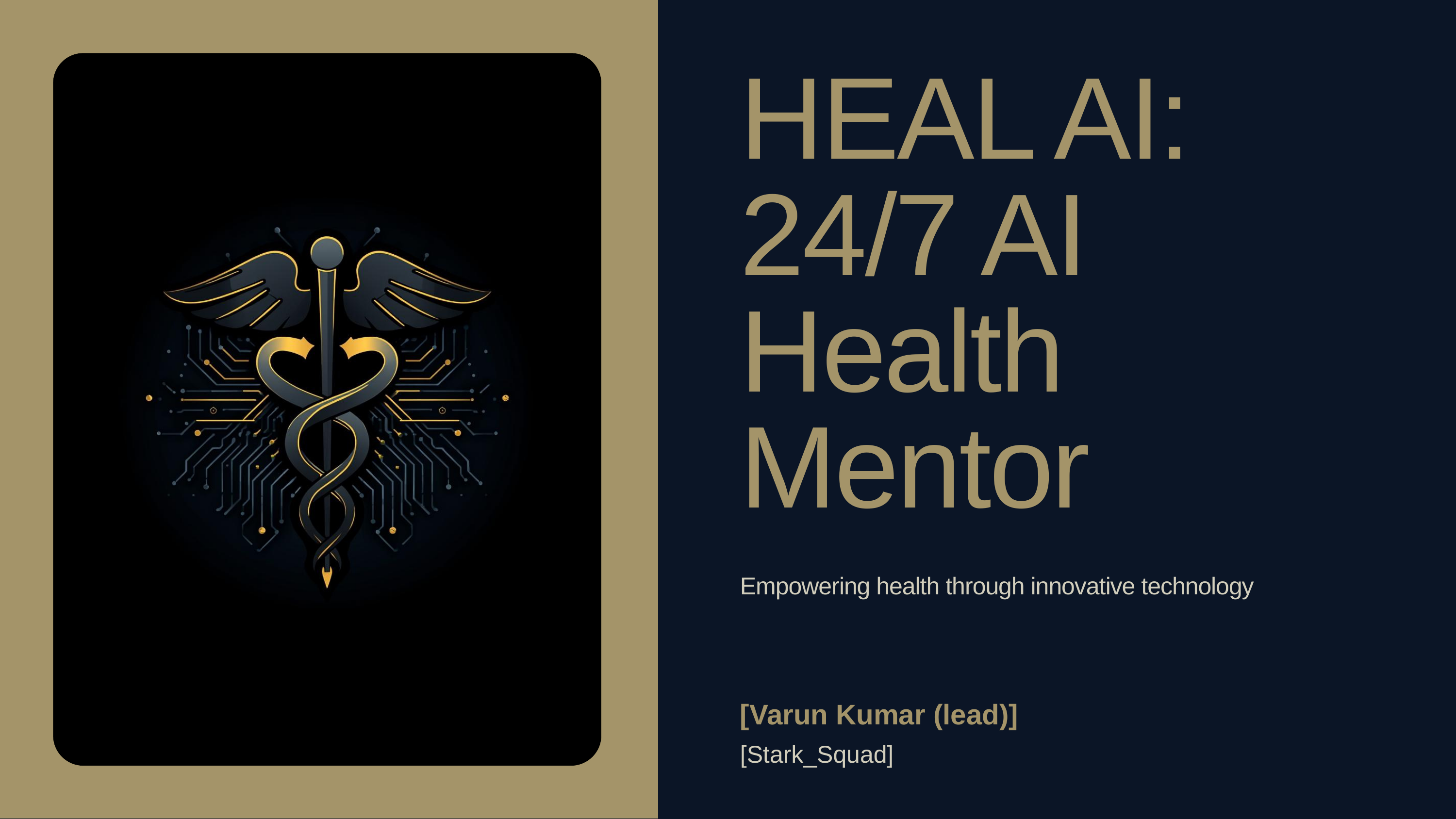

HEAL AI: 24/7 AI Health Mentor
Empowering health through innovative technology
[Varun Kumar (lead)]
[Stark_Squad]